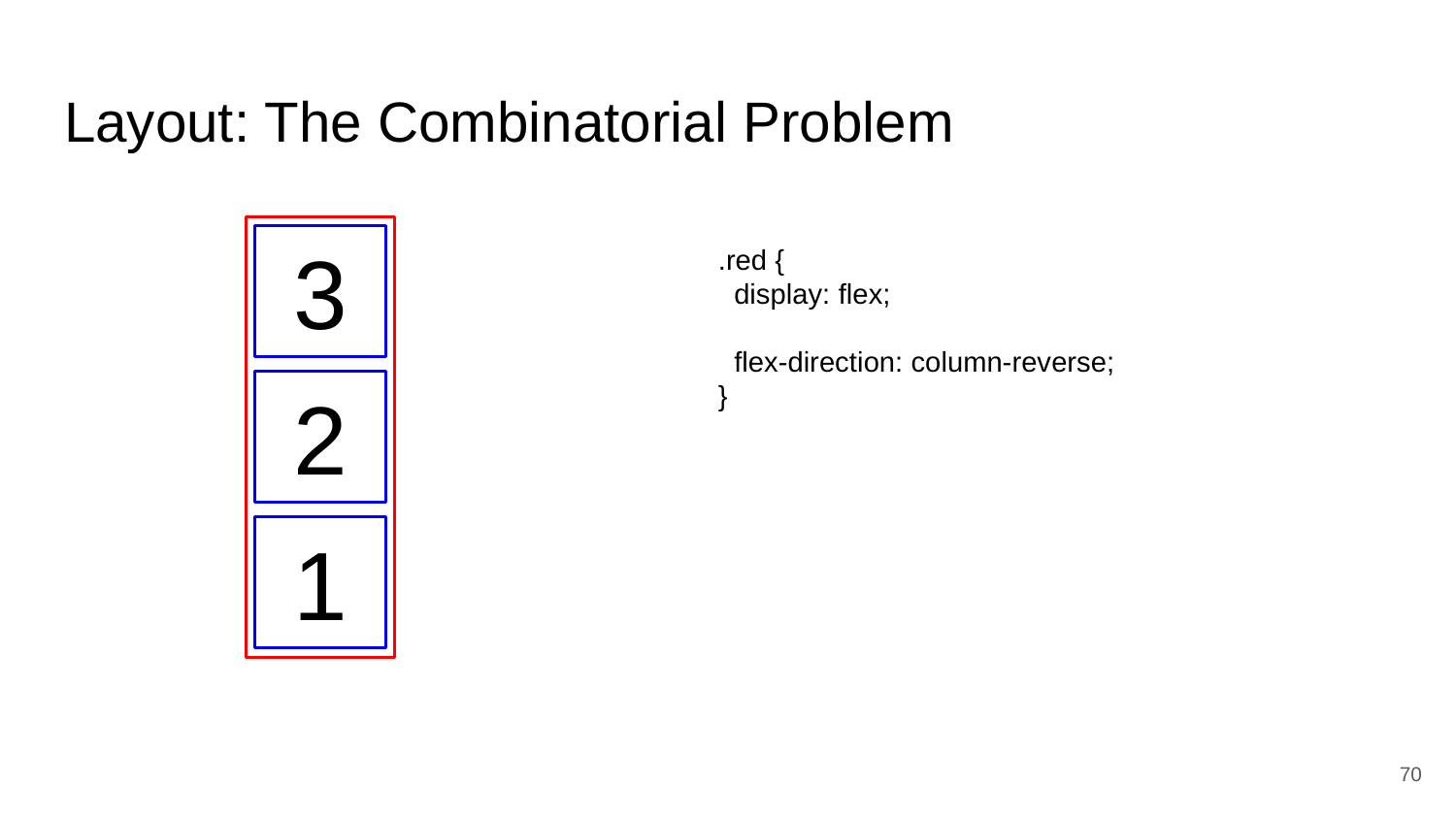

# Layout: The Combinatorial Problem
3
.red {
  display: flex;

  flex-direction: column-reverse;
}

2
1
70